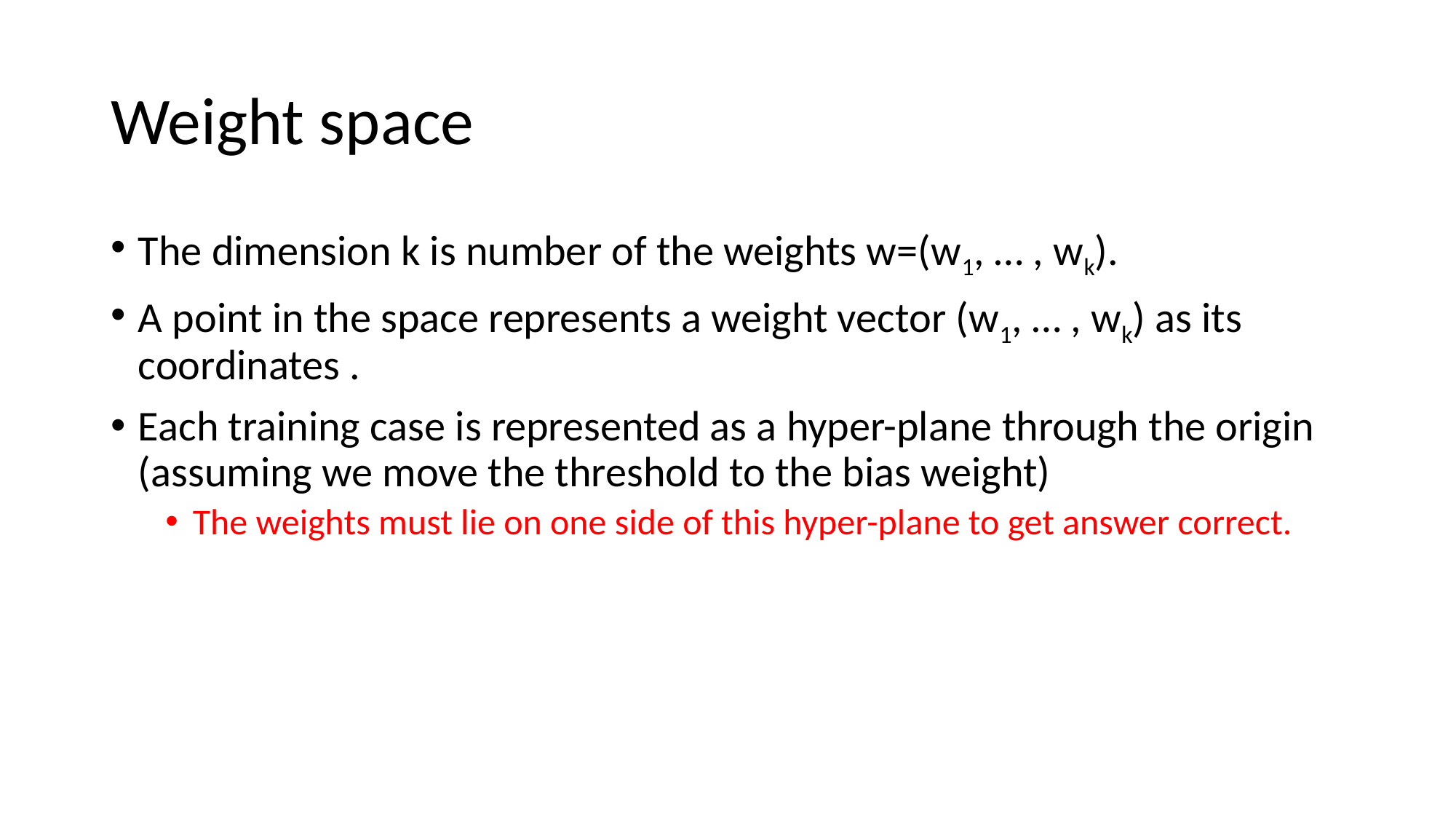

# Weight space
The dimension k is number of the weights w=(w1, … , wk).
A point in the space represents a weight vector (w1, … , wk) as its coordinates .
Each training case is represented as a hyper-plane through the origin (assuming we move the threshold to the bias weight)
The weights must lie on one side of this hyper-plane to get answer correct.